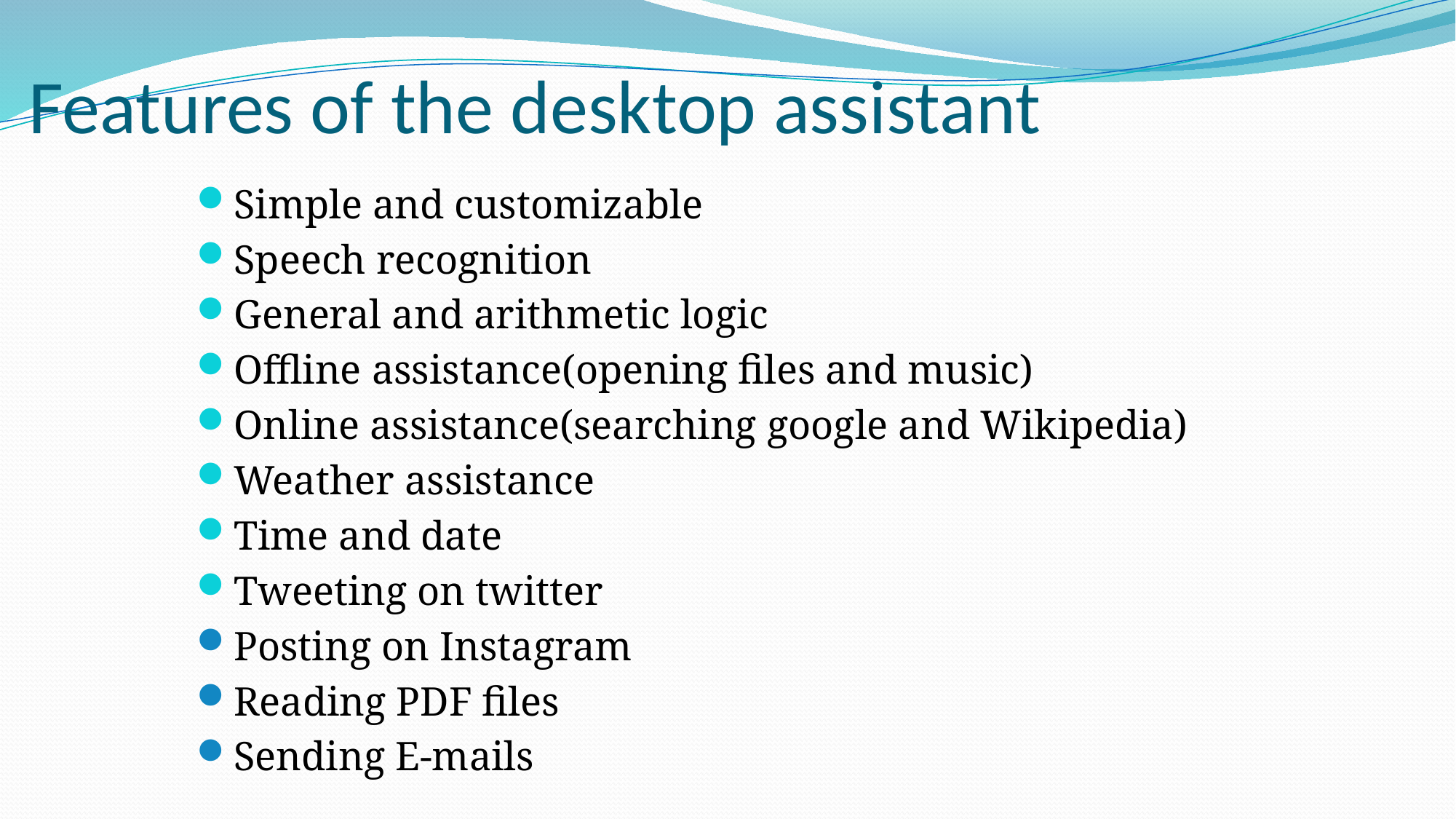

# Features of the desktop assistant
Simple and customizable
Speech recognition
General and arithmetic logic
Offline assistance(opening files and music)
Online assistance(searching google and Wikipedia)
Weather assistance
Time and date
Tweeting on twitter
Posting on Instagram
Reading PDF files
Sending E-mails